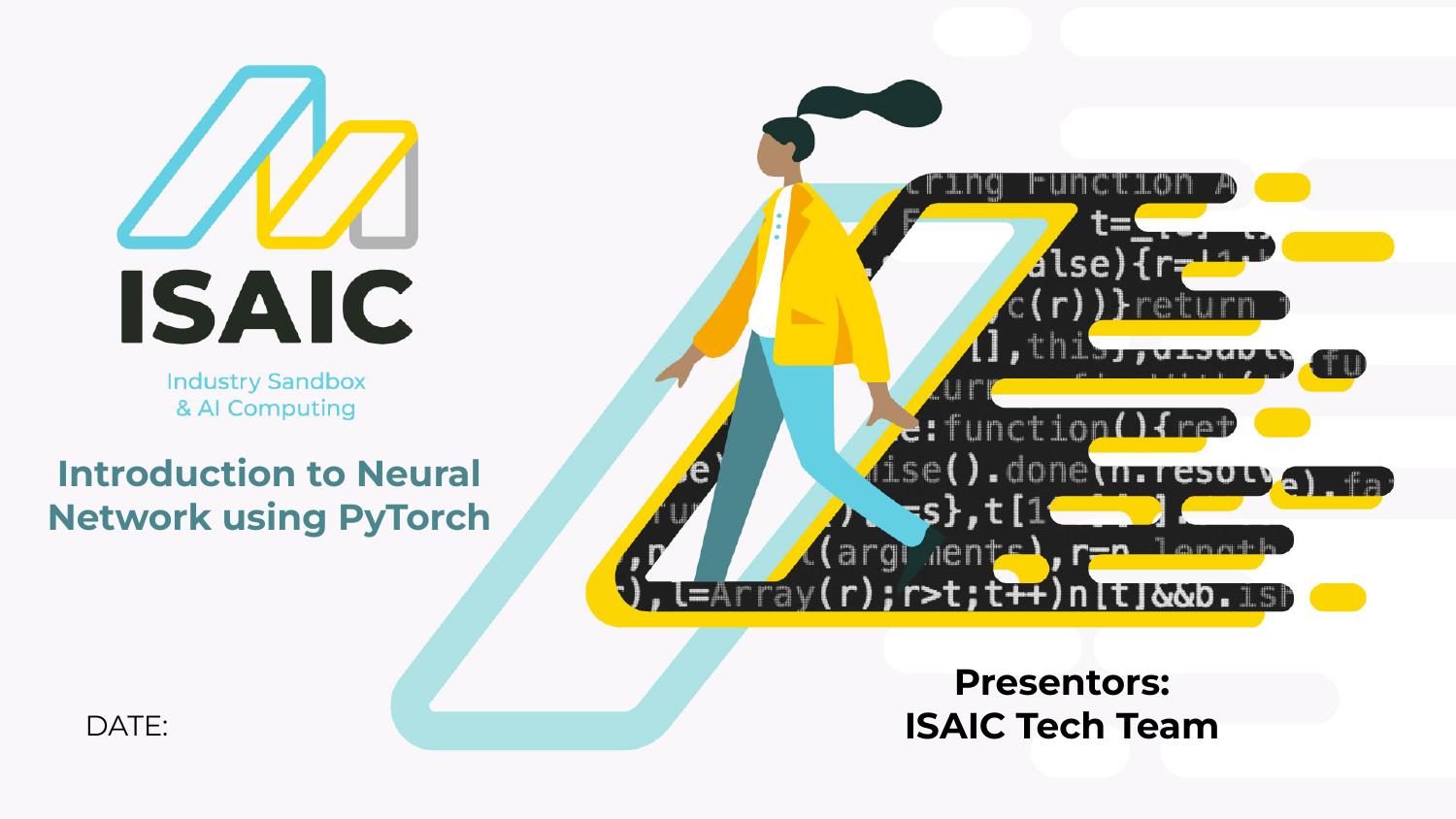

Introduction to Neural Network using PyTorch
Presentors:
ISAIC Tech Team
DATE: